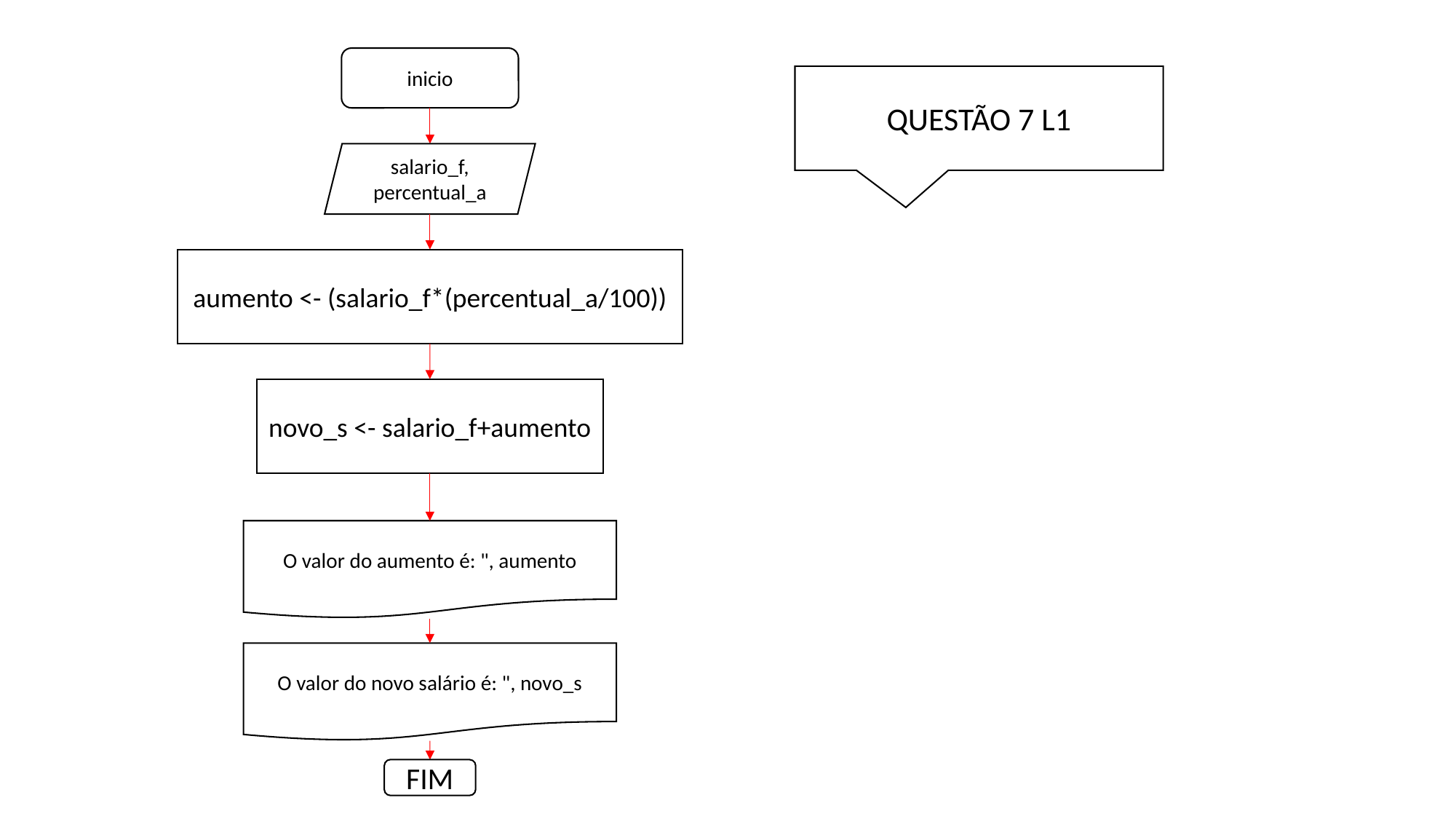

inicio
QUESTÃO 7 L1
salario_f, percentual_a
aumento <- (salario_f*(percentual_a/100))
novo_s <- salario_f+aumento
O valor do aumento é: ", aumento
O valor do novo salário é: ", novo_s
FIM